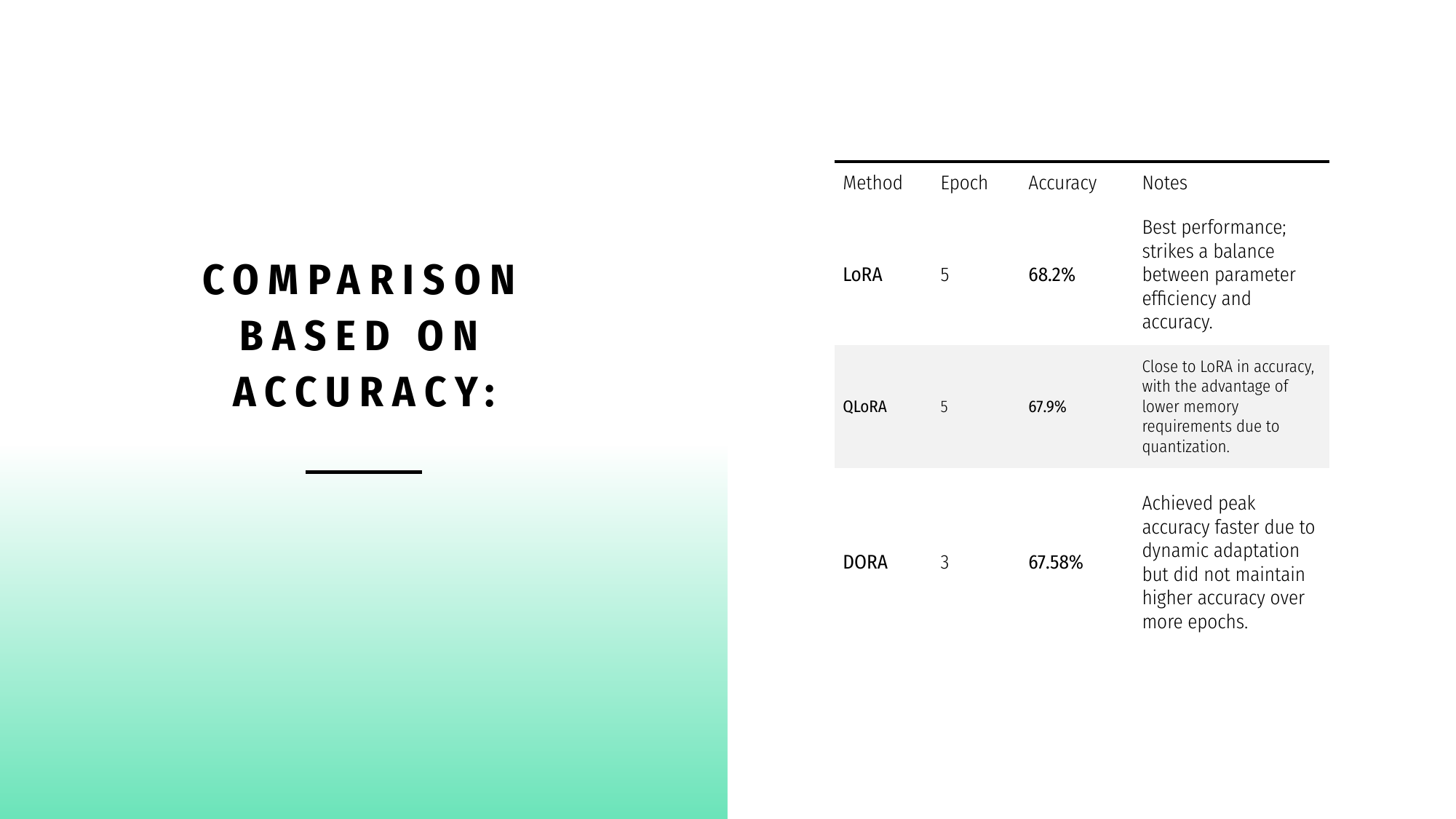

| Method | Epoch | Accuracy | Notes |
| --- | --- | --- | --- |
| LoRA | 5 | 68.2% | Best performance; strikes a balance between parameter efficiency and accuracy. |
| QLoRA | 5 | 67.9% | Close to LoRA in accuracy, with the advantage of lower memory requirements due to quantization. |
| DORA | 3 | 67.58% | Achieved peak accuracy faster due to dynamic adaptation but did not maintain higher accuracy over more epochs. |

Comparison Based on Accuracy: